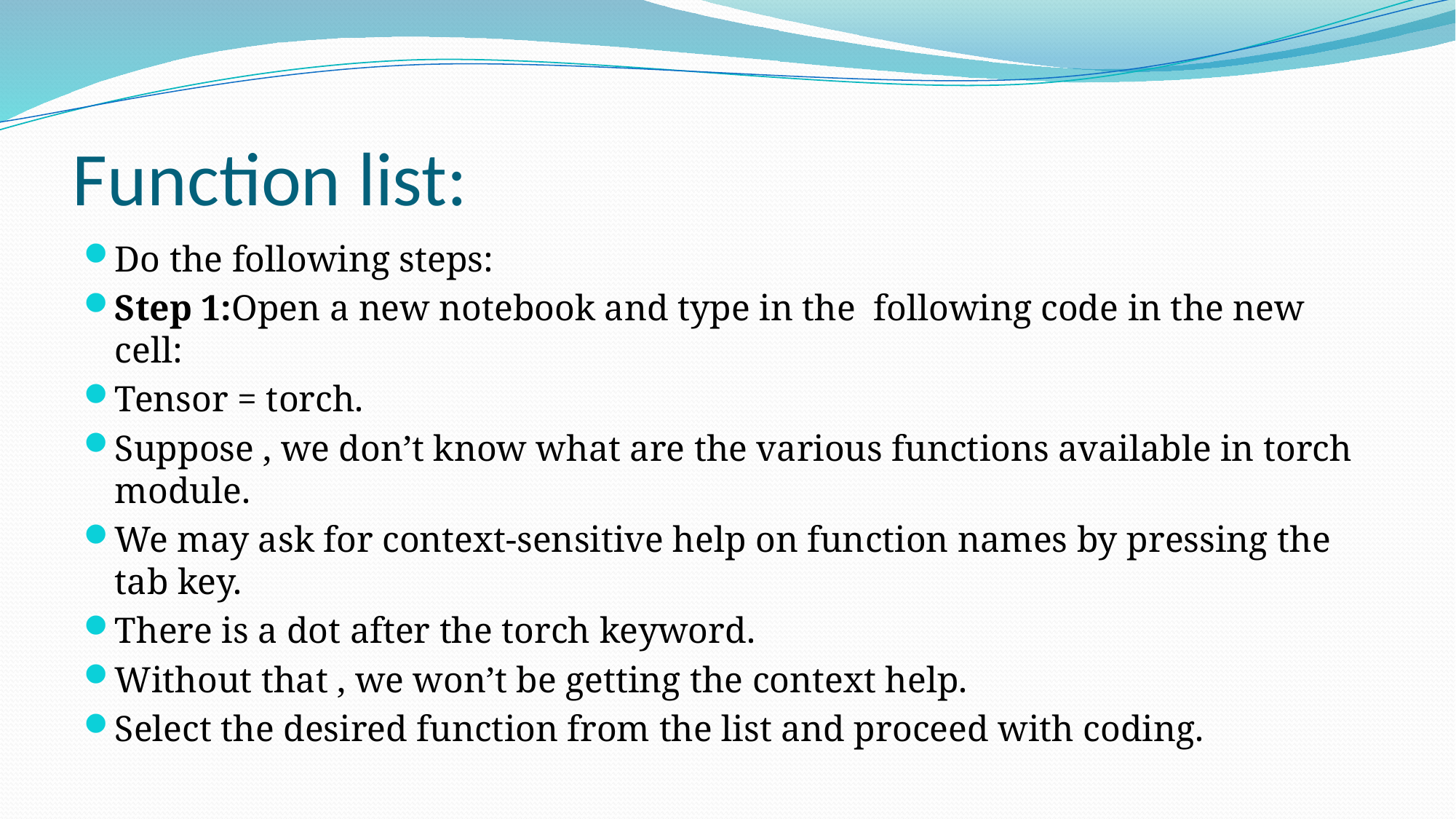

# Function list:
Do the following steps:
Step 1:Open a new notebook and type in the  following code in the new cell:
Tensor = torch.
Suppose , we don’t know what are the various functions available in torch module.
We may ask for context-sensitive help on function names by pressing the tab key.
There is a dot after the torch keyword.
Without that , we won’t be getting the context help.
Select the desired function from the list and proceed with coding.